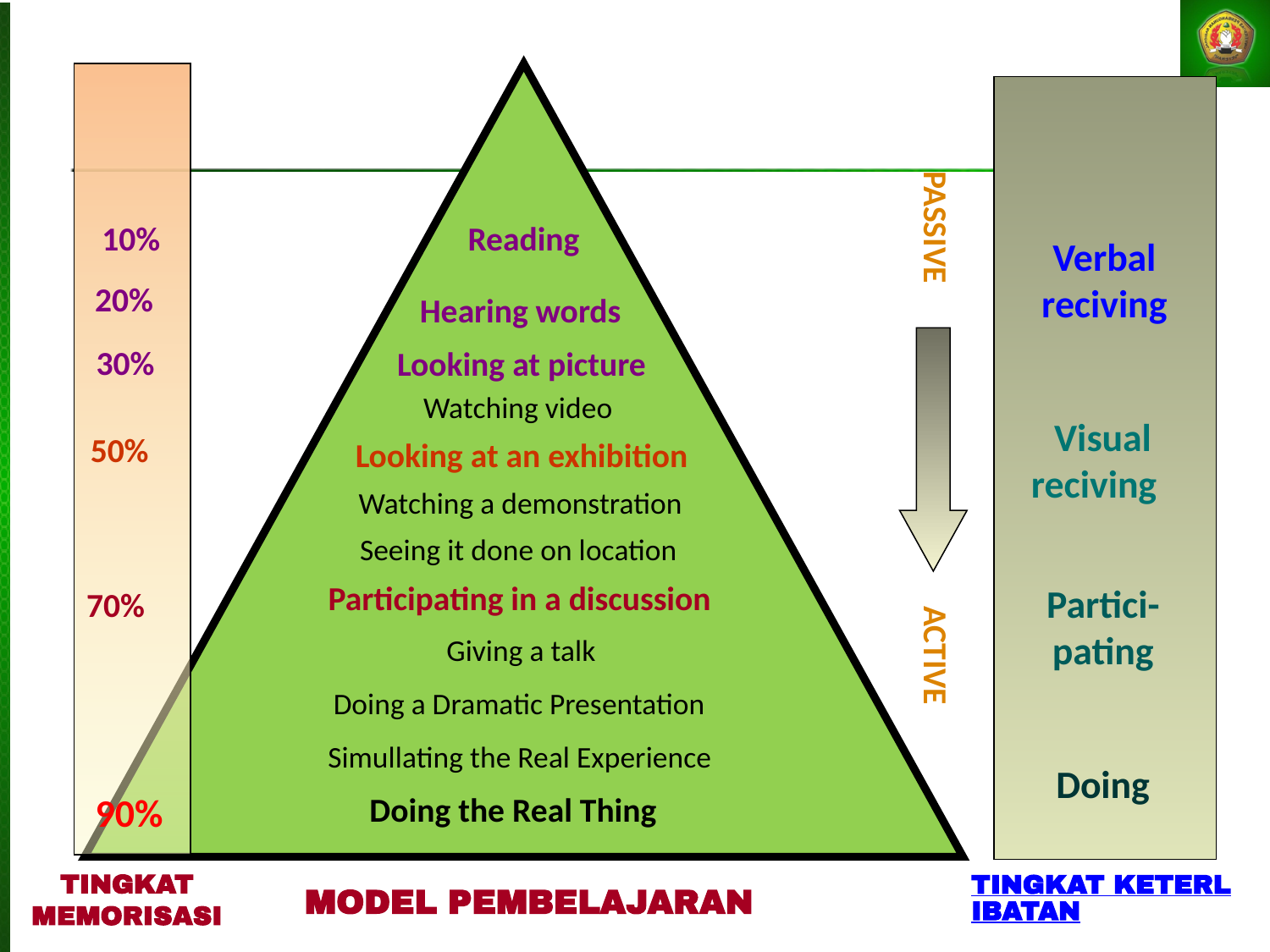

Verbal reciving
Visual reciving
Partici- pating
Doing
PASSIVE

ACTIVE
10%
Reading
20%
Hearing words
30%
Looking at picture
Watching video
Watching a demonstration
Seeing it done on location
Giving a talk
Doing a Dramatic Presentation
Simullating the Real Experience
50%
Looking at an exhibition
Participating in a discussion
70%
90%
Doing the Real Thing
TINGKAT MEMORISASI
TINGKAT KETERLIBATAN
MODEL PEMBELAJARAN